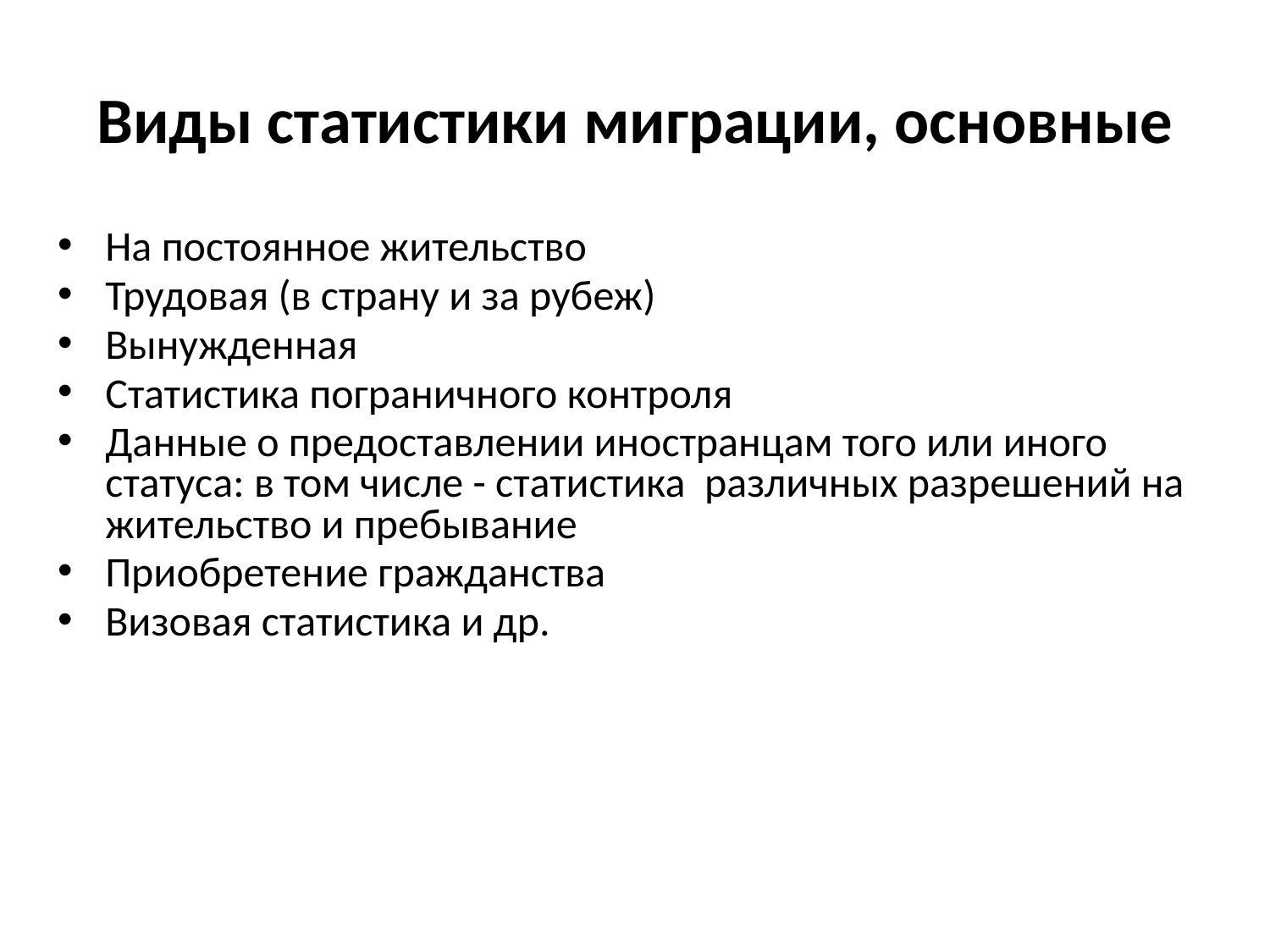

# Виды статистики миграции, основные
На постоянное жительство
Трудовая (в страну и за рубеж)
Вынужденная
Статистика пограничного контроля
Данные о предоставлении иностранцам того или иного статуса: в том числе - статистика  различных разрешений на жительство и пребывание
Приобретение гражданства
Визовая статистика и др.